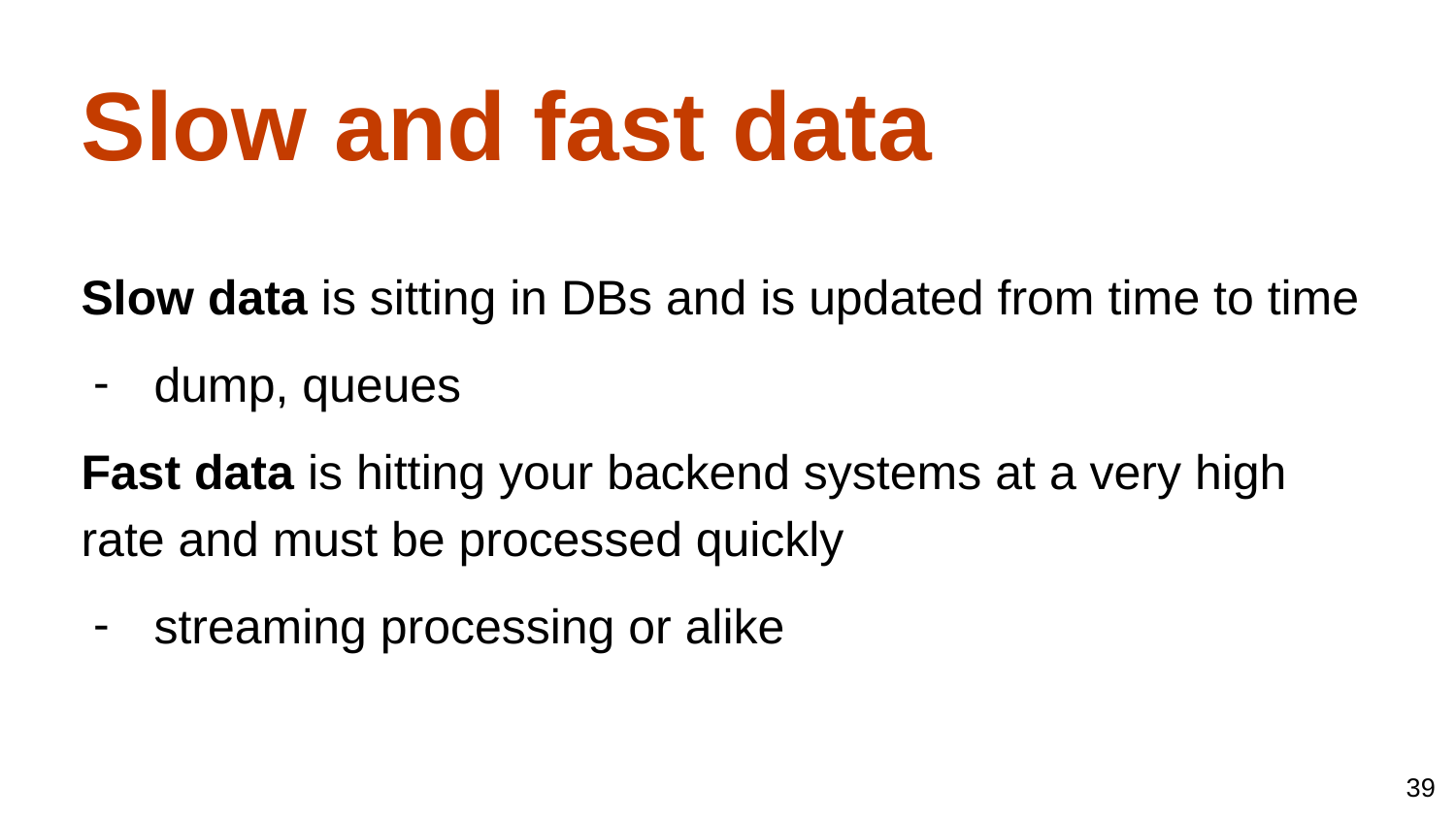

Slow and fast data
Slow data is sitting in DBs and is updated from time to time
dump, queues
Fast data is hitting your backend systems at a very high rate and must be processed quickly
streaming processing or alike

39